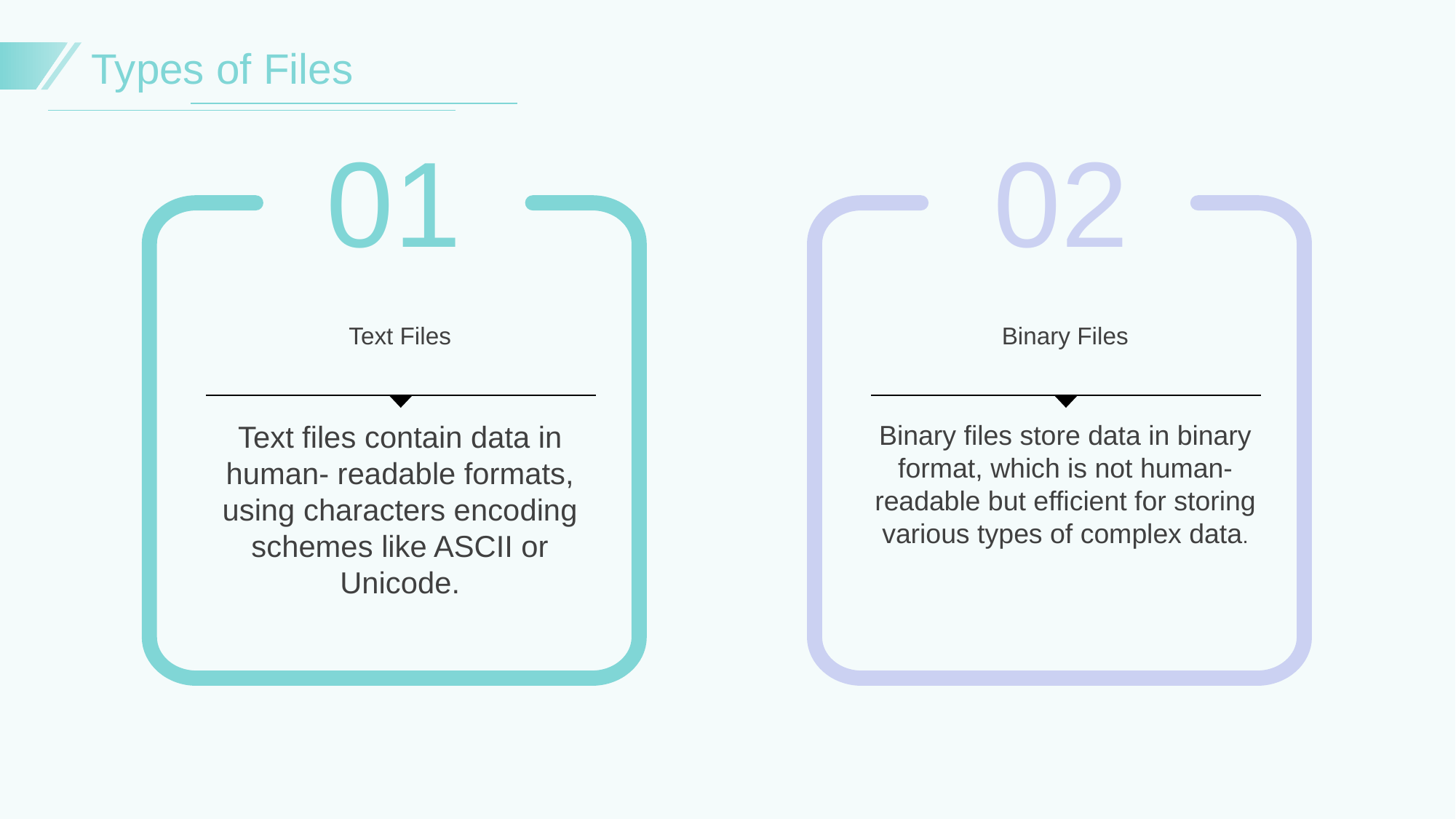

Types of Files

01
02

Text Files
Binary Files

Text files contain data in human- readable formats, using characters encoding schemes like ASCII or Unicode.
Binary files store data in binary format, which is not human- readable but efficient for storing various types of complex data.